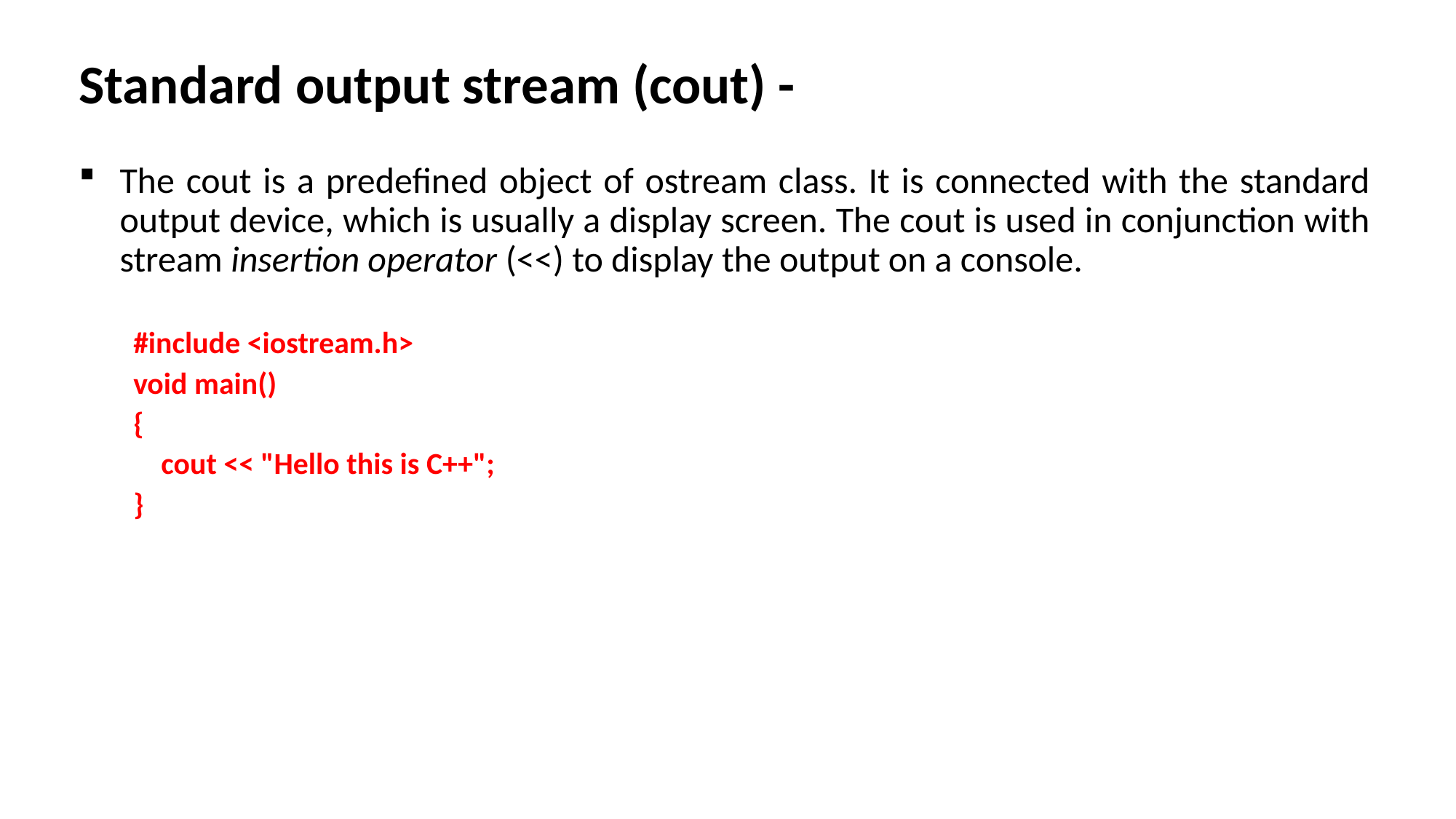

# Standard output stream (cout) -
The cout is a predefined object of ostream class. It is connected with the standard output device, which is usually a display screen. The cout is used in conjunction with stream insertion operator (<<) to display the output on a console.

#include <iostream.h>
void main()
{
    cout << "Hello this is C++";
}